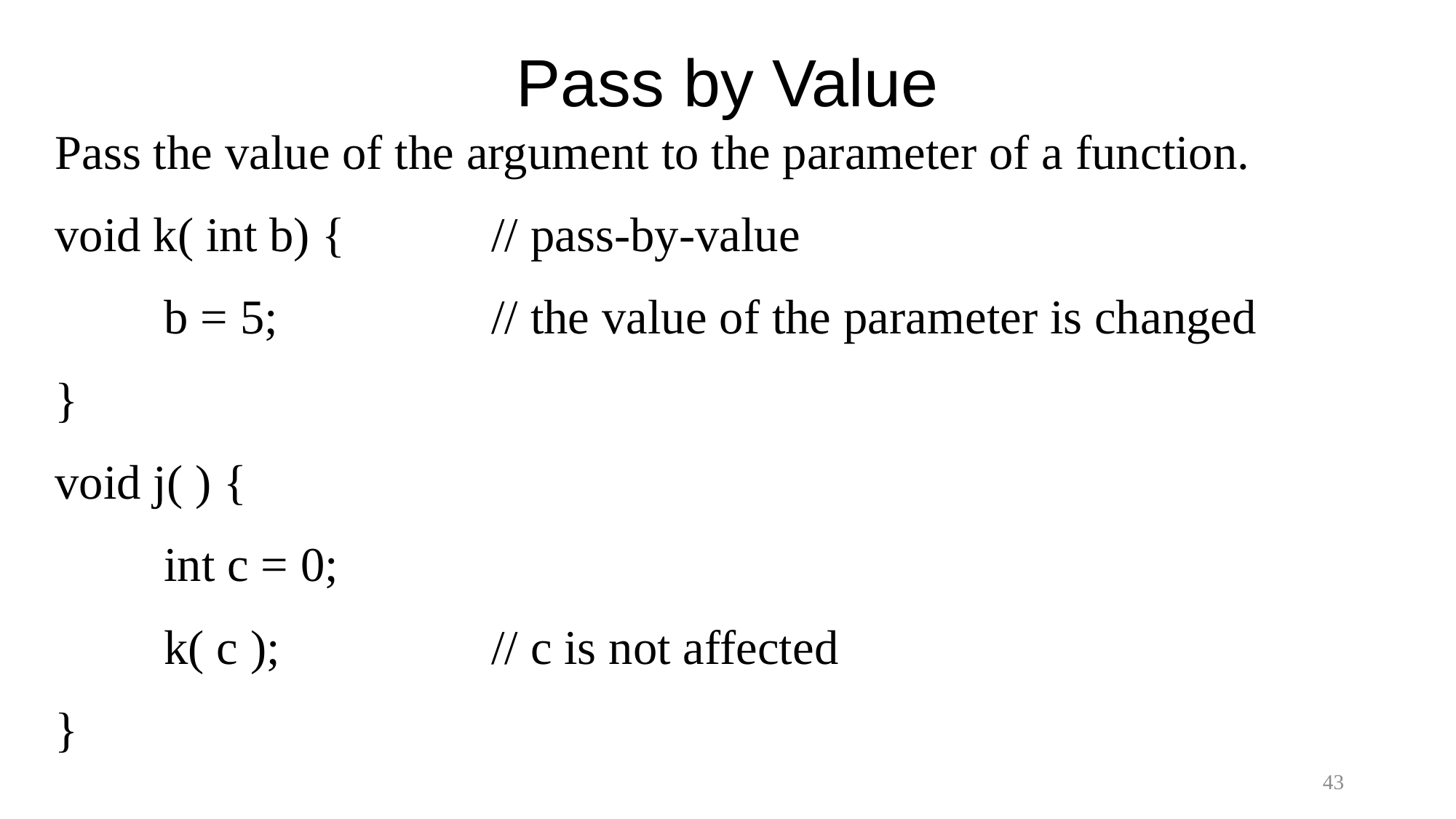

# Pass by Value
Pass the value of the argument to the parameter of a function.
void k( int b) {		// pass-by-value
	b = 5;		// the value of the parameter is changed
}
void j( ) {
	int c = 0;
	k( c );		// c is not affected
}
43